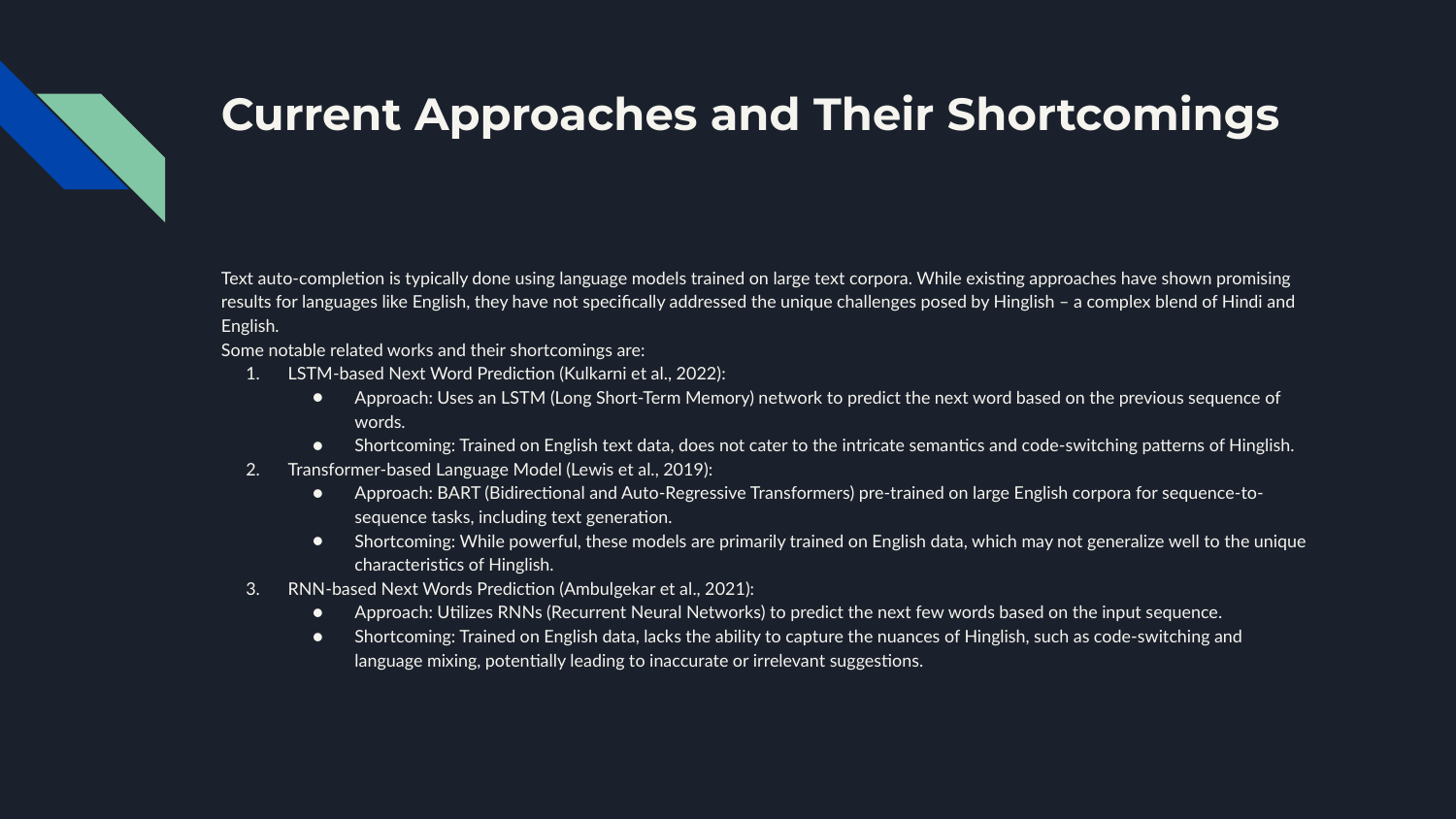

# Current Approaches and Their Shortcomings
Text auto-completion is typically done using language models trained on large text corpora. While existing approaches have shown promising results for languages like English, they have not specifically addressed the unique challenges posed by Hinglish – a complex blend of Hindi and English.
Some notable related works and their shortcomings are:
LSTM-based Next Word Prediction (Kulkarni et al., 2022):
Approach: Uses an LSTM (Long Short-Term Memory) network to predict the next word based on the previous sequence of words.
Shortcoming: Trained on English text data, does not cater to the intricate semantics and code-switching patterns of Hinglish.
Transformer-based Language Model (Lewis et al., 2019):
Approach: BART (Bidirectional and Auto-Regressive Transformers) pre-trained on large English corpora for sequence-to-sequence tasks, including text generation.
Shortcoming: While powerful, these models are primarily trained on English data, which may not generalize well to the unique characteristics of Hinglish.
RNN-based Next Words Prediction (Ambulgekar et al., 2021):
Approach: Utilizes RNNs (Recurrent Neural Networks) to predict the next few words based on the input sequence.
Shortcoming: Trained on English data, lacks the ability to capture the nuances of Hinglish, such as code-switching and language mixing, potentially leading to inaccurate or irrelevant suggestions.